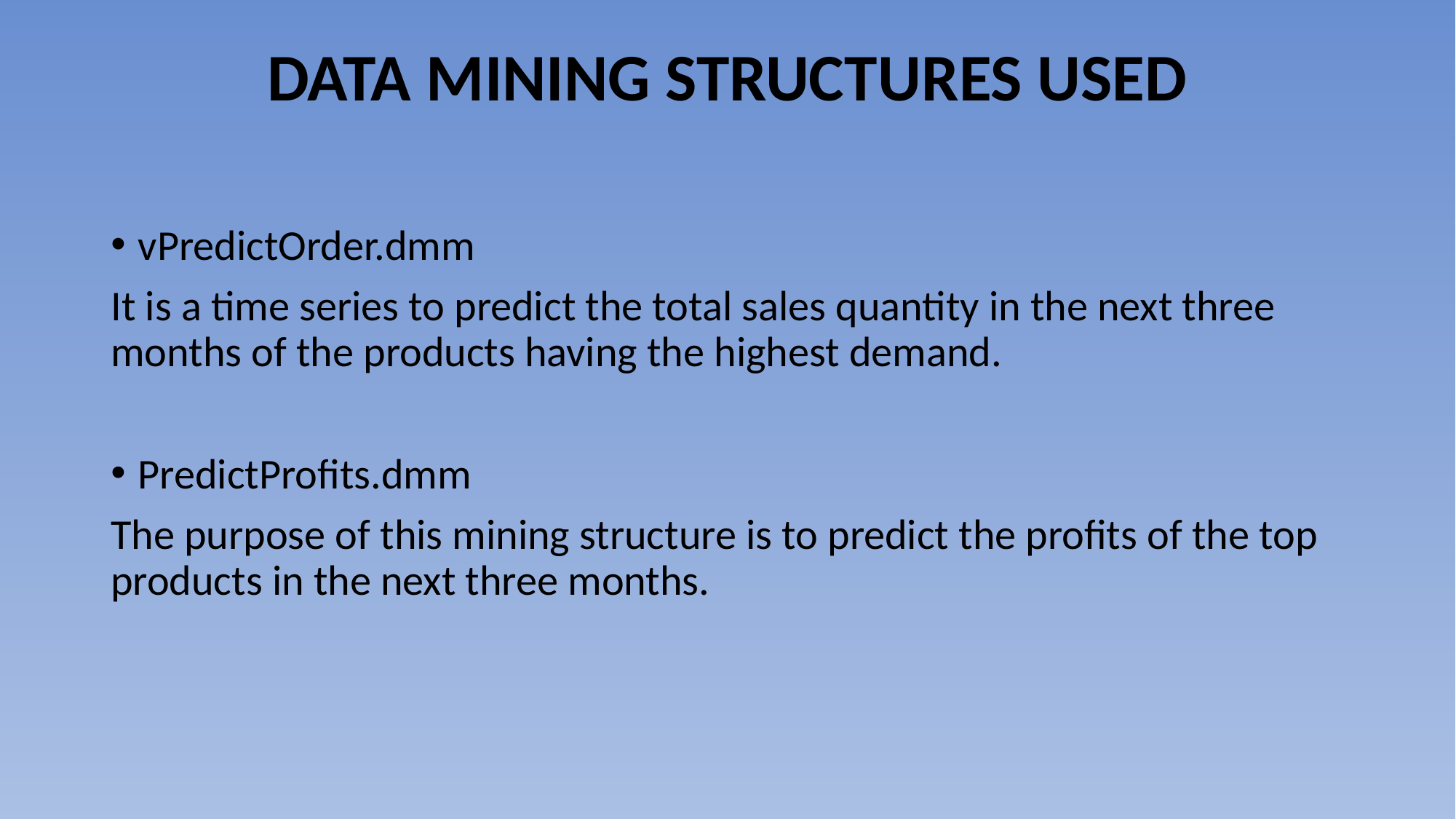

# DATA MINING STRUCTURES USED
vPredictOrder.dmm
It is a time series to predict the total sales quantity in the next three months of the products having the highest demand.

PredictProfits.dmm
The purpose of this mining structure is to predict the profits of the top products in the next three months.